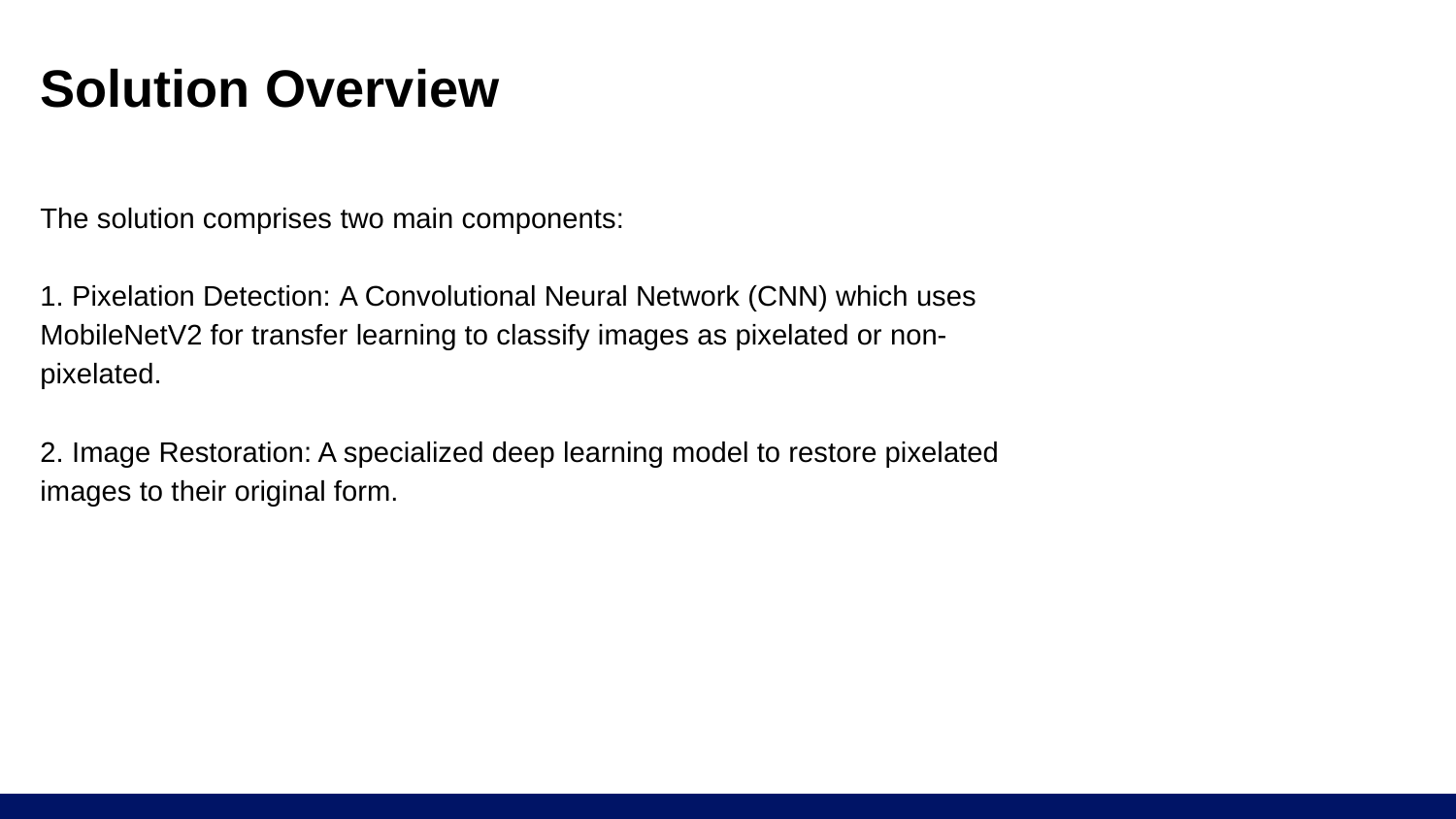

# Solution Overview
The solution comprises two main components:

1. Pixelation Detection: A Convolutional Neural Network (CNN) which uses MobileNetV2 for transfer learning to classify images as pixelated or non-pixelated.

2. Image Restoration: A specialized deep learning model to restore pixelated images to their original form.